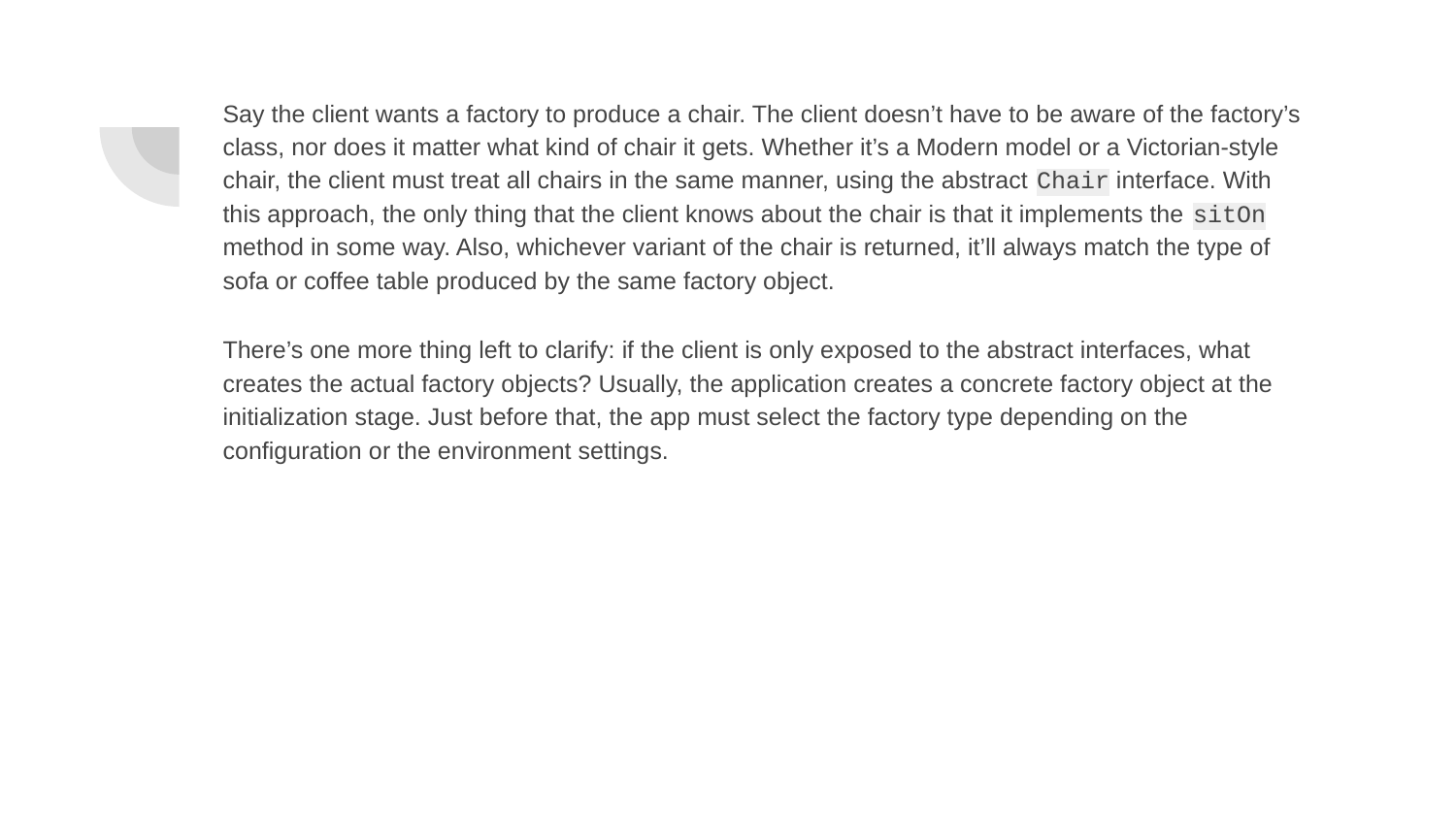

Say the client wants a factory to produce a chair. The client doesn’t have to be aware of the factory’s class, nor does it matter what kind of chair it gets. Whether it’s a Modern model or a Victorian-style chair, the client must treat all chairs in the same manner, using the abstract Chair interface. With this approach, the only thing that the client knows about the chair is that it implements the sitOn method in some way. Also, whichever variant of the chair is returned, it’ll always match the type of sofa or coffee table produced by the same factory object.
There’s one more thing left to clarify: if the client is only exposed to the abstract interfaces, what creates the actual factory objects? Usually, the application creates a concrete factory object at the initialization stage. Just before that, the app must select the factory type depending on the configuration or the environment settings.